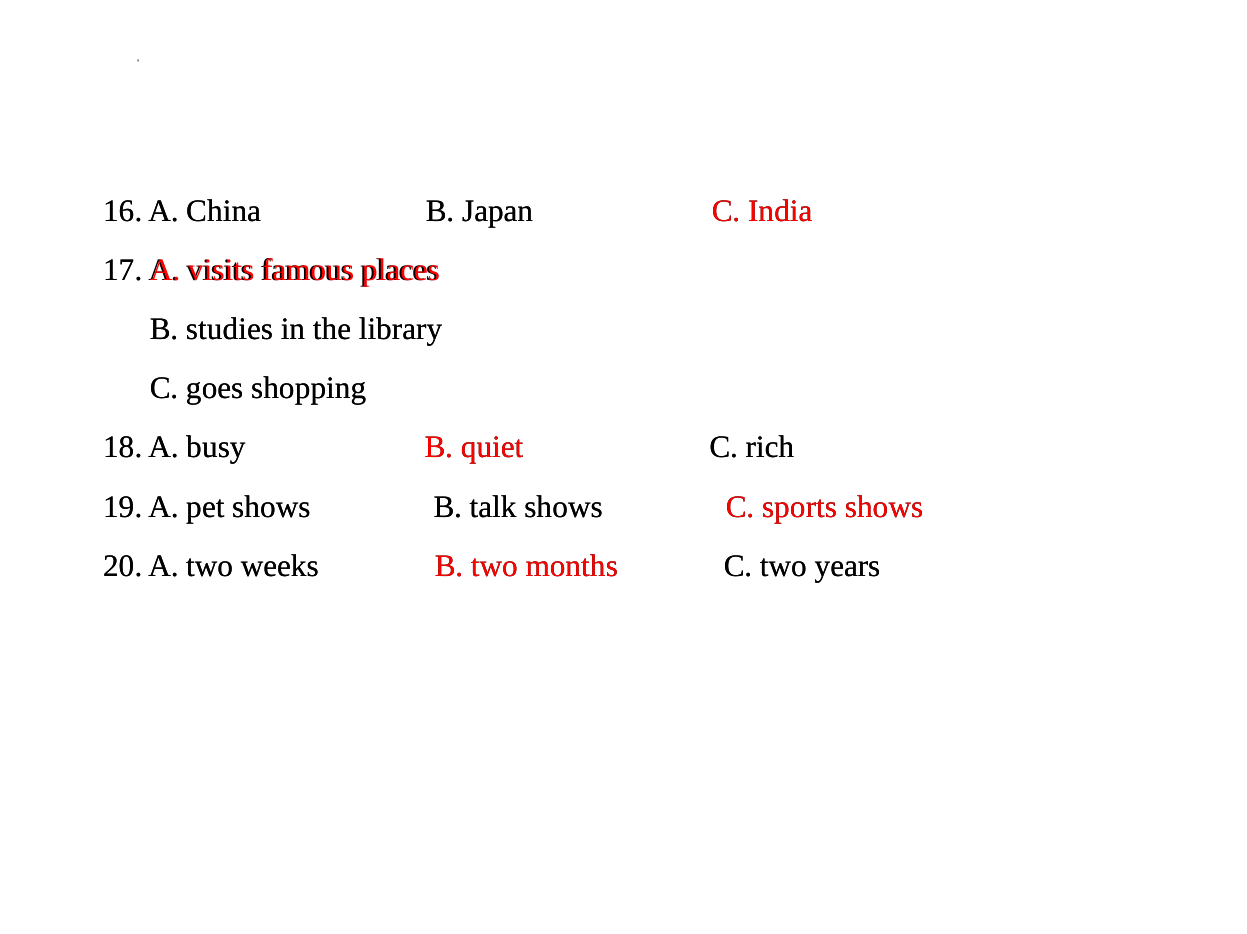

16. A. China　　　        B. Japan　　　          C. India
17. A. visits famous places
      B. studies in the library
      C. goes shopping
18. A. busy　　　          B. quiet                        C. rich
19. A. pet shows　　　  B. talk shows　　　  C. sports shows
20. A. two weeks　　　 B. two months　　    C. two years
16. A. China　　　        B. Japan　　　          C. India
17. A. visits famous places
      B. studies in the library
      C. goes shopping
18. A. busy　　　          B. quiet                        C. rich
19. A. pet shows　　　  B. talk shows　　　  C. sports shows
20. A. two weeks　　　 B. two months　　    C. two years